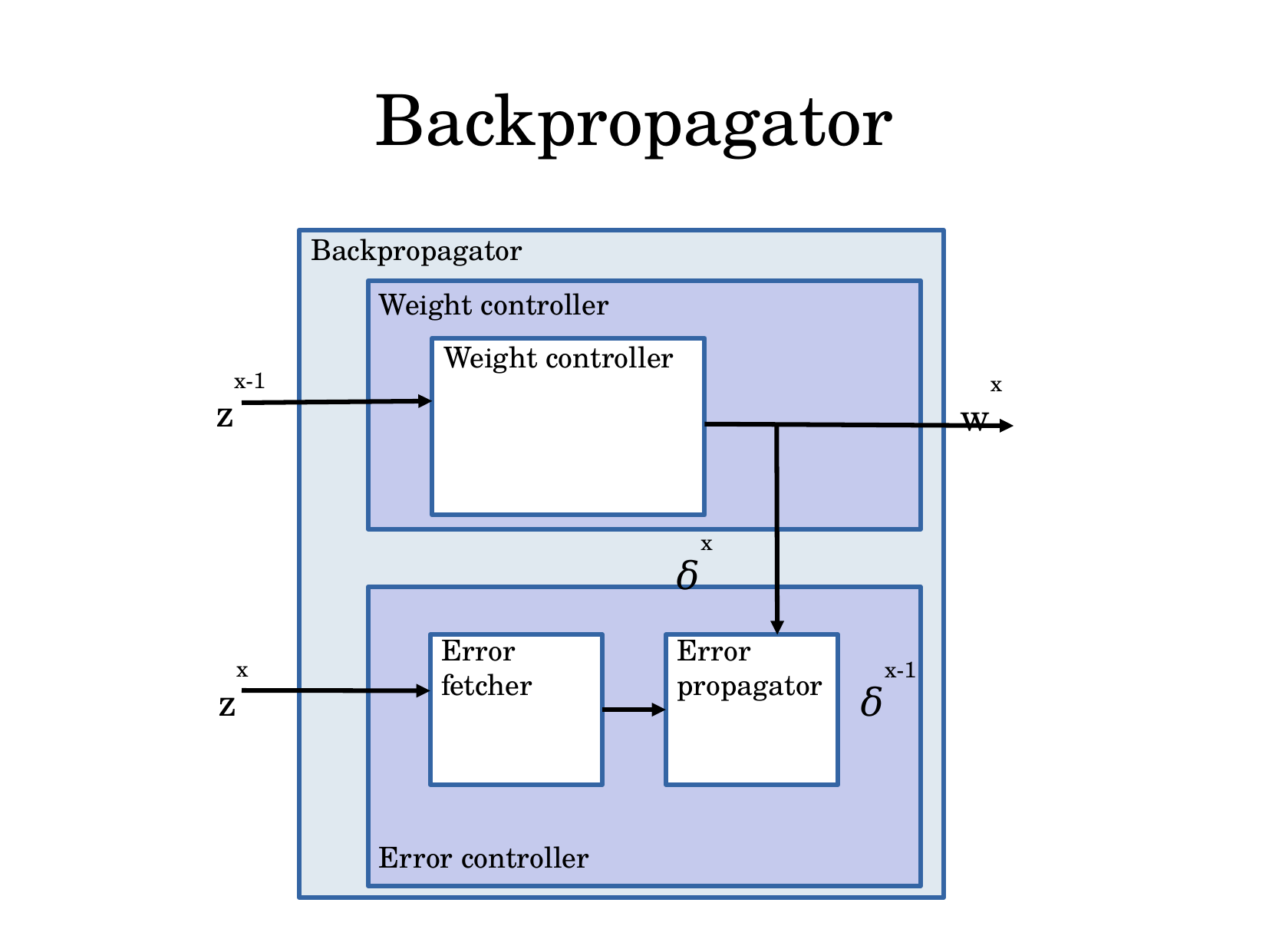

Backpropagator
Backpropagator

Weight controller

Weight controller

zx-1
wx

𝛿x

Error
fetcher
Error
propagator

zx
𝛿x-1

Error controller